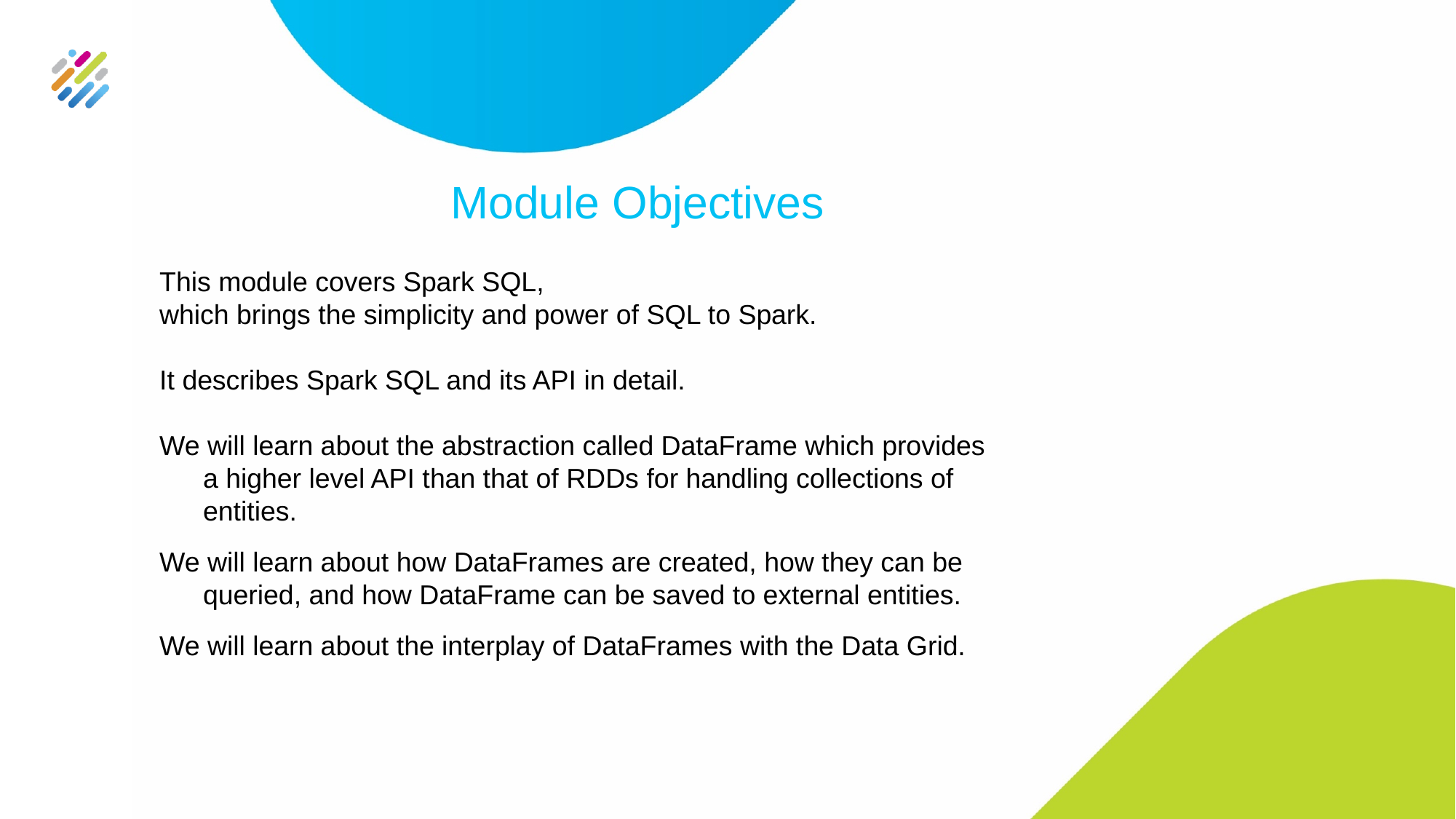

# Module Objectives
This module covers Spark SQL,
which brings the simplicity and power of SQL to Spark.

It describes Spark SQL and its API in detail.

We will learn about the abstraction called DataFrame which provides a higher level API than that of RDDs for handling collections of entities.
We will learn about how DataFrames are created, how they can be queried, and how DataFrame can be saved to external entities.
We will learn about the interplay of DataFrames with the Data Grid.